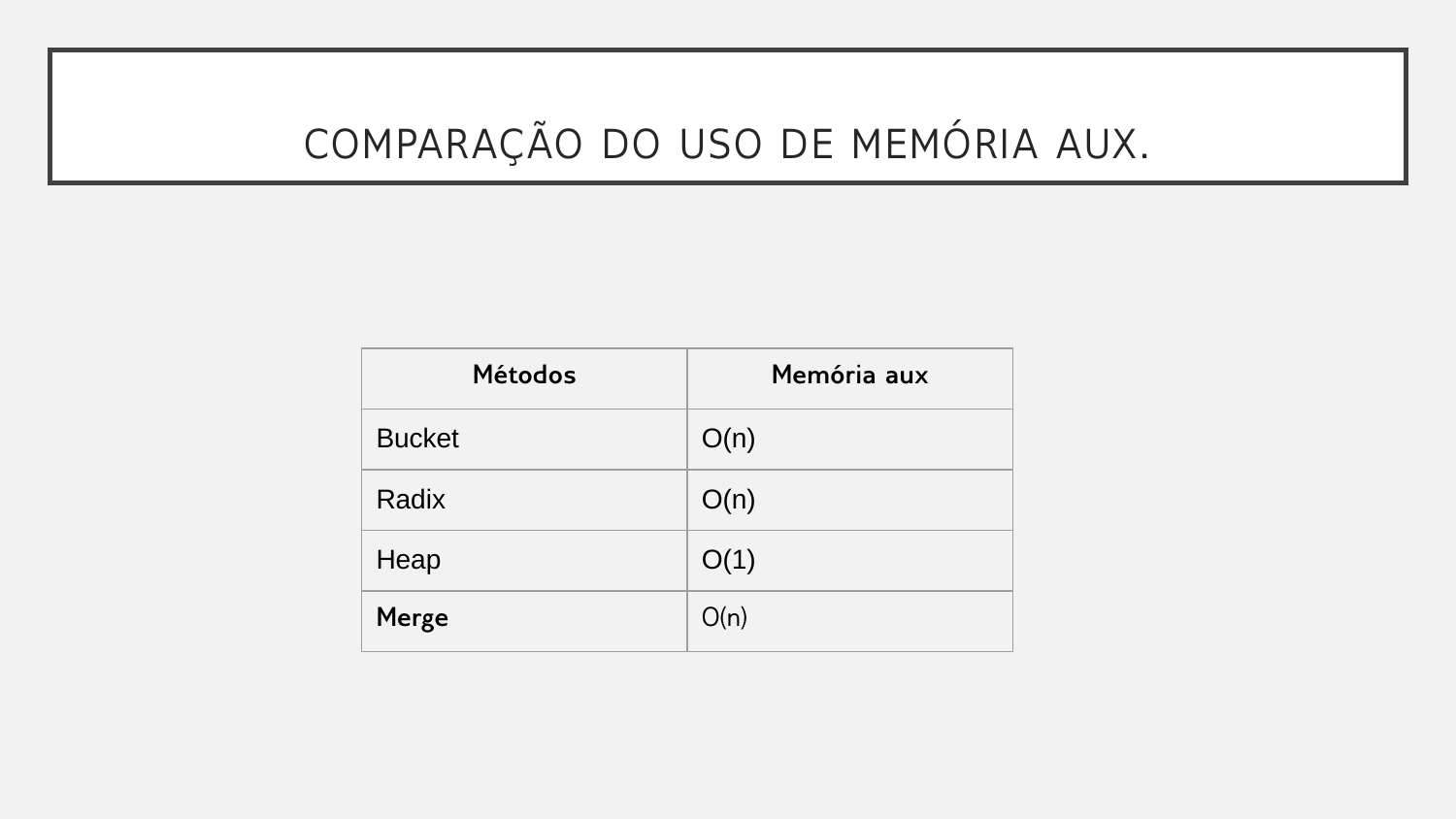

# Comparação do uso de memória aux.
| Métodos | Memória aux |
| --- | --- |
| Bucket | O(n) |
| Radix | O(n) |
| Heap | O(1) |
| Merge | O(n) |